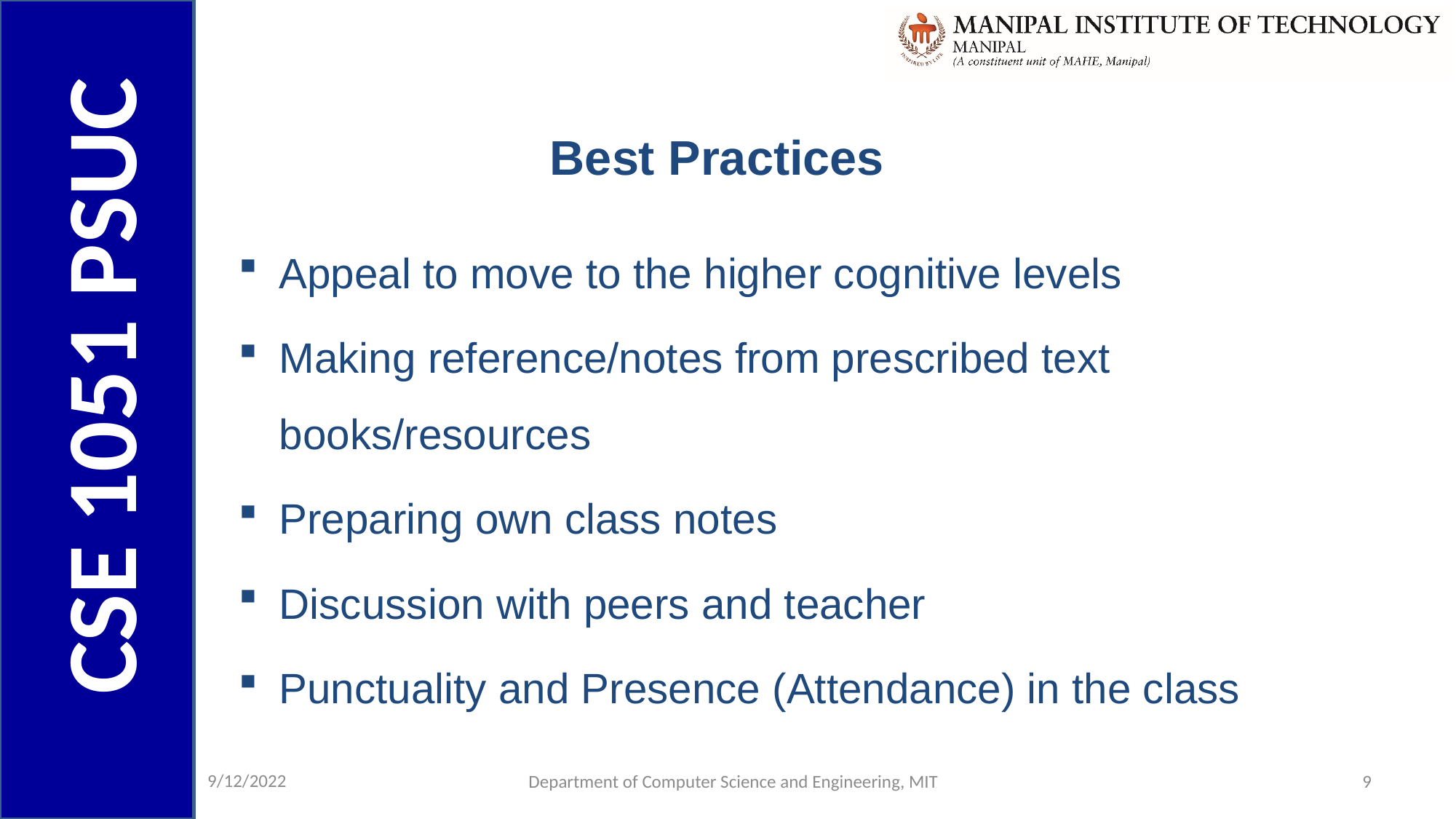

# Best Practices
Appeal to move to the higher cognitive levels
Making reference/notes from prescribed text books/resources
Preparing own class notes
Discussion with peers and teacher
Punctuality and Presence (Attendance) in the class
9/12/2022
Department of Computer Science and Engineering, MIT
9